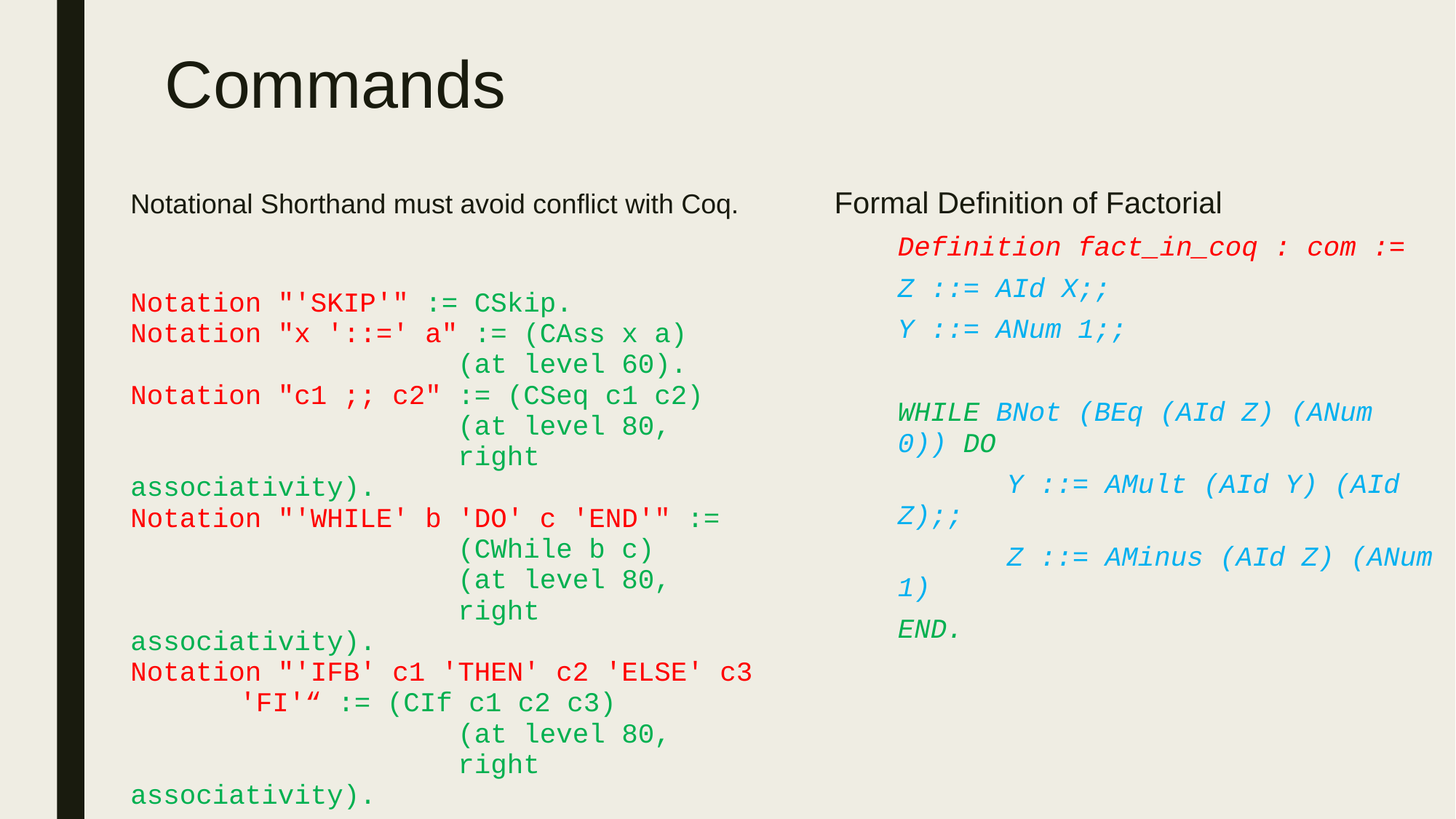

# Commands
Formal Definition of Factorial
Definition fact_in_coq : com :=
Z ::= AId X;;
Y ::= ANum 1;;

WHILE BNot (BEq (AId Z) (ANum 0)) DO
	Y ::= AMult (AId Y) (AId Z);;
	Z ::= AMinus (AId Z) (ANum 1)
END.
Notational Shorthand must avoid conflict with Coq.

Notation "'SKIP'" := CSkip.
Notation "x '::=' a" := (CAss x a)
			(at level 60).
Notation "c1 ;; c2" := (CSeq c1 c2)
			(at level 80,
			right associativity).
Notation "'WHILE' b 'DO' c 'END'" :=
			(CWhile b c)
			(at level 80,
			right associativity).
Notation "'IFB' c1 'THEN' c2 'ELSE' c3 		'FI'“ := (CIf c1 c2 c3)
			(at level 80,
			right associativity).